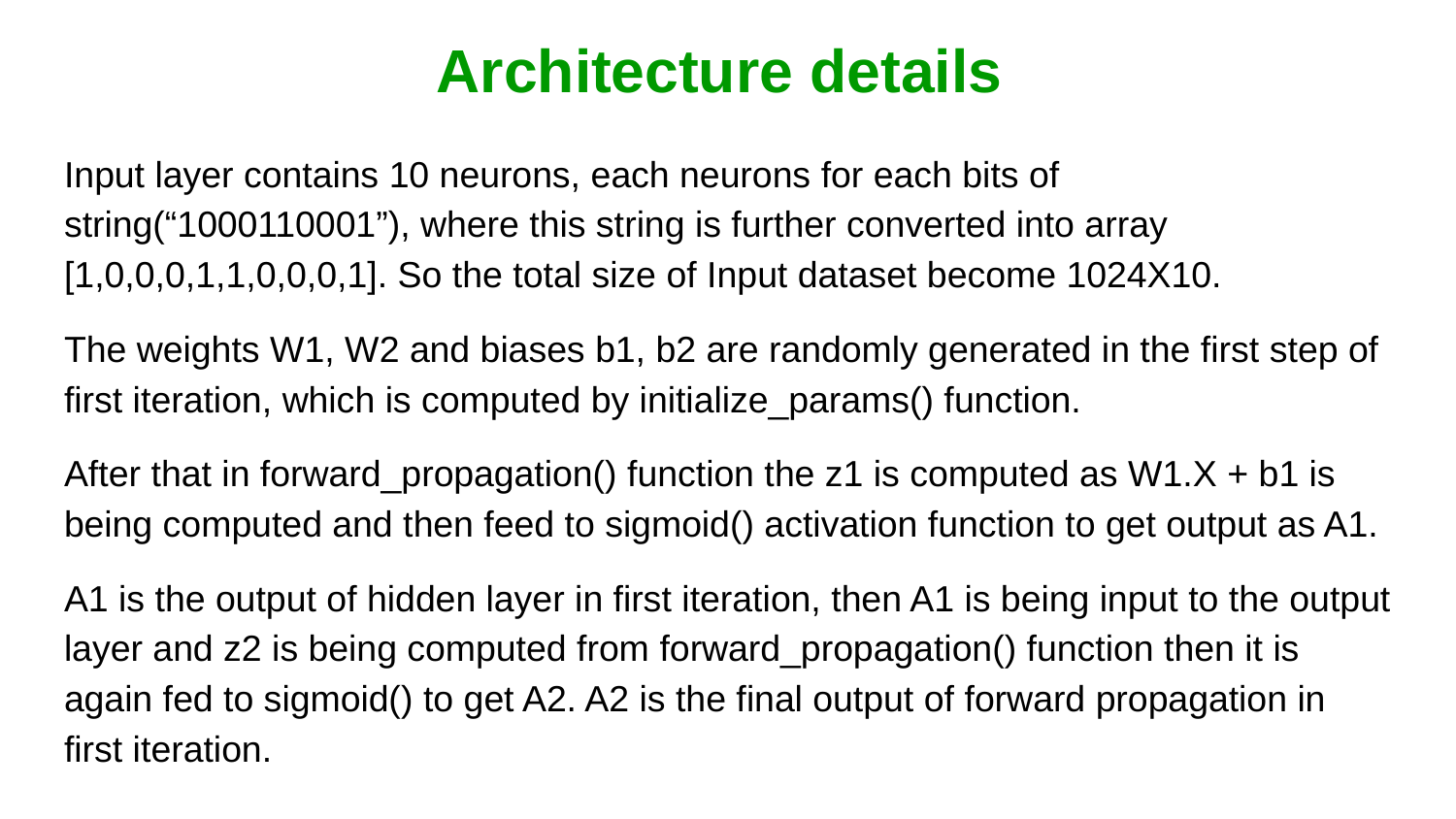

# Architecture details

Input layer contains 10 neurons, each neurons for each bits of string(“1000110001”), where this string is further converted into array [1,0,0,0,1,1,0,0,0,1]. So the total size of Input dataset become 1024X10.
The weights W1, W2 and biases b1, b2 are randomly generated in the first step of first iteration, which is computed by initialize_params() function.
After that in forward_propagation() function the z1 is computed as W1.X + b1 is being computed and then feed to sigmoid() activation function to get output as A1.
A1 is the output of hidden layer in first iteration, then A1 is being input to the output layer and z2 is being computed from forward_propagation() function then it is again fed to sigmoid() to get A2. A2 is the final output of forward propagation in first iteration.